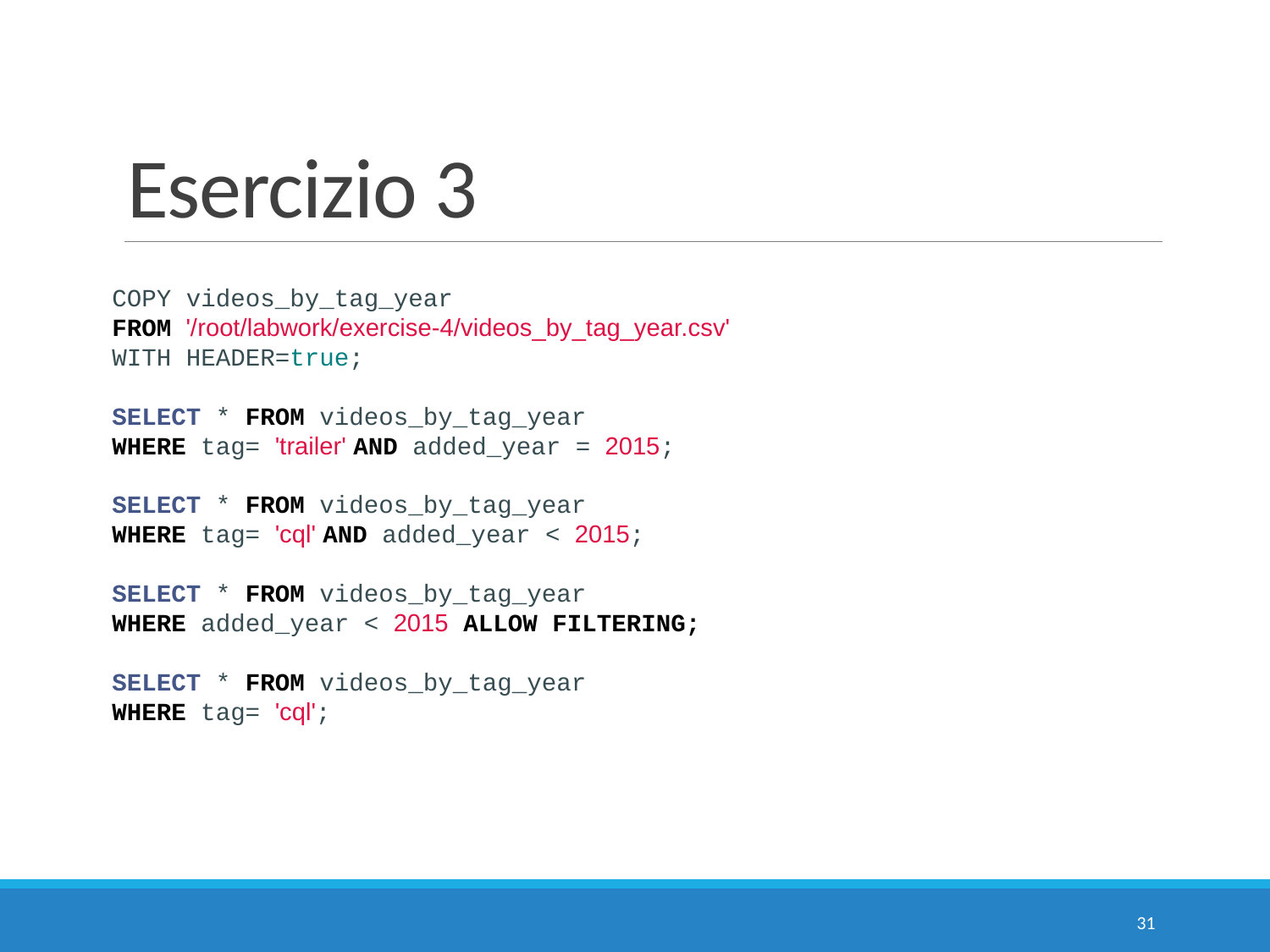

# Esercizio 3
COPY videos_by_tag_year
FROM '/root/labwork/exercise-4/videos_by_tag_year.csv'
WITH HEADER=true;

SELECT * FROM videos_by_tag_year
WHERE tag= 'trailer' AND added_year = 2015;

SELECT * FROM videos_by_tag_year
WHERE tag= 'cql' AND added_year < 2015;

SELECT * FROM videos_by_tag_year
WHERE added_year < 2015 ALLOW FILTERING;

SELECT * FROM videos_by_tag_year
WHERE tag= 'cql';

31